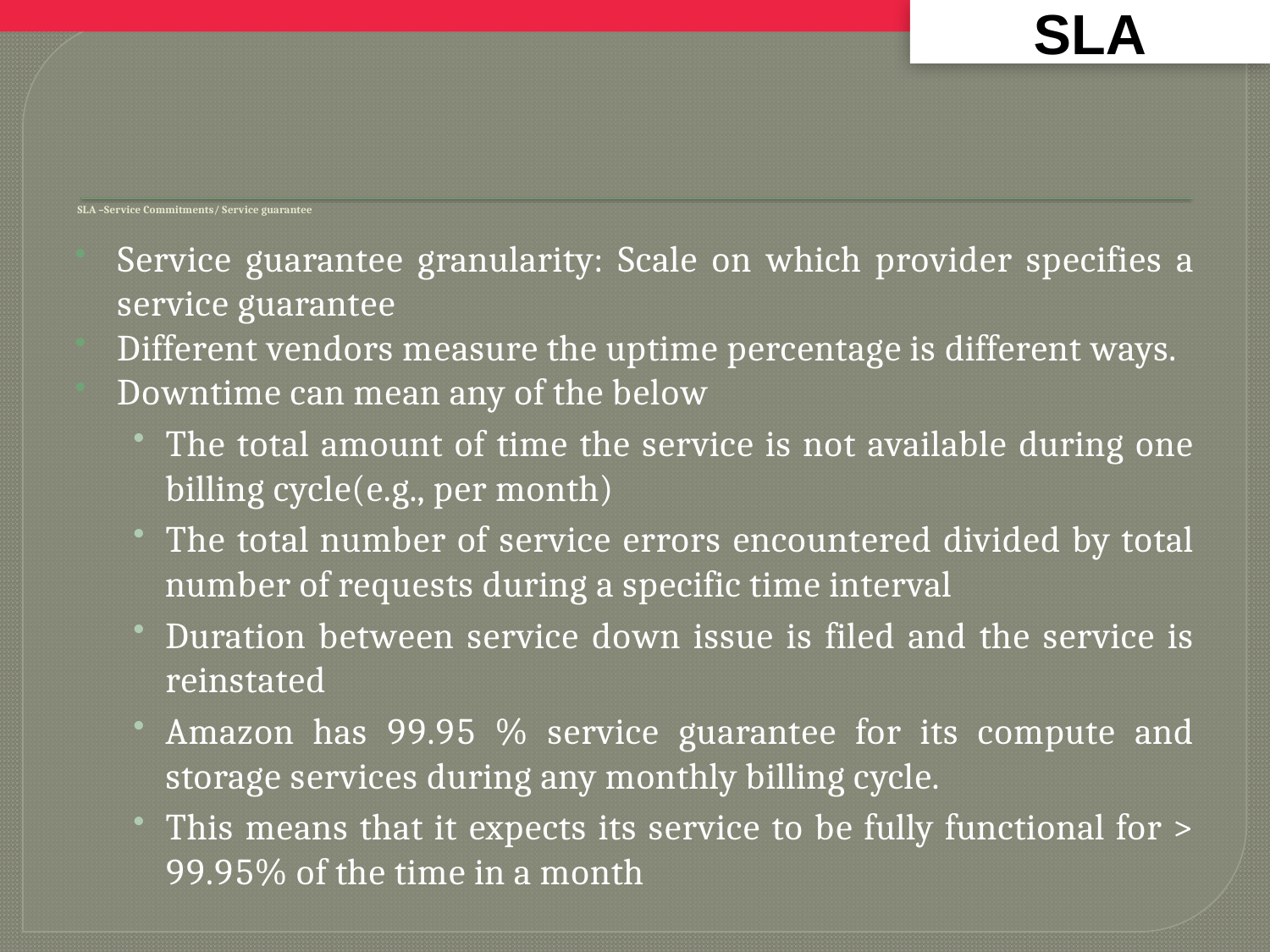

# SLA –Service Commitments/ Service guarantee
Service guarantee granularity: Scale on which provider specifies a service guarantee
Different vendors measure the uptime percentage is different ways.
Downtime can mean any of the below
The total amount of time the service is not available during one billing cycle(e.g., per month)
The total number of service errors encountered divided by total number of requests during a specific time interval
Duration between service down issue is filed and the service is reinstated
Amazon has 99.95 % service guarantee for its compute and storage services during any monthly billing cycle.
This means that it expects its service to be fully functional for > 99.95% of the time in a month